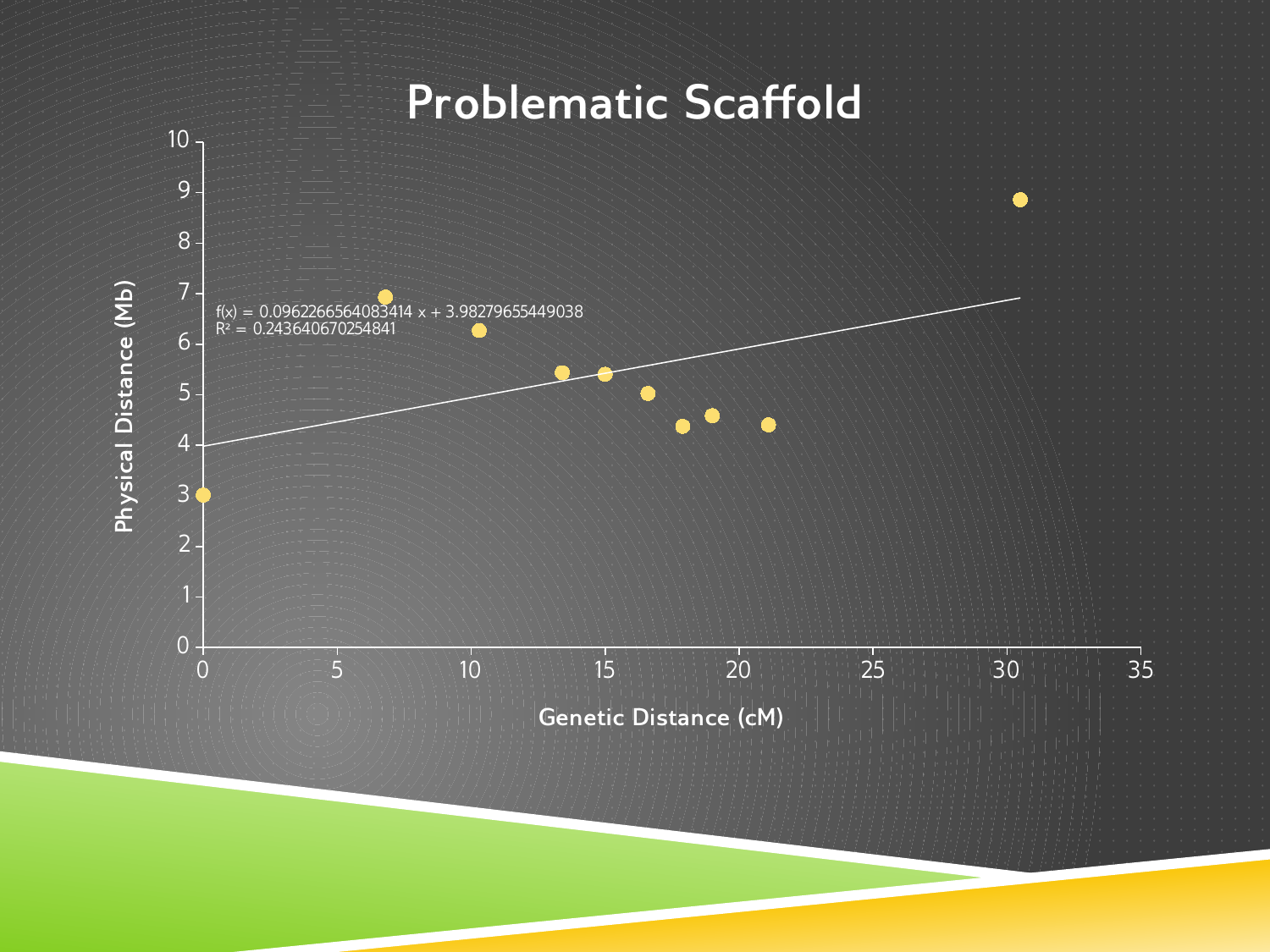

### Chart: Problematic Scaffold

| Category |  |
|---|---|